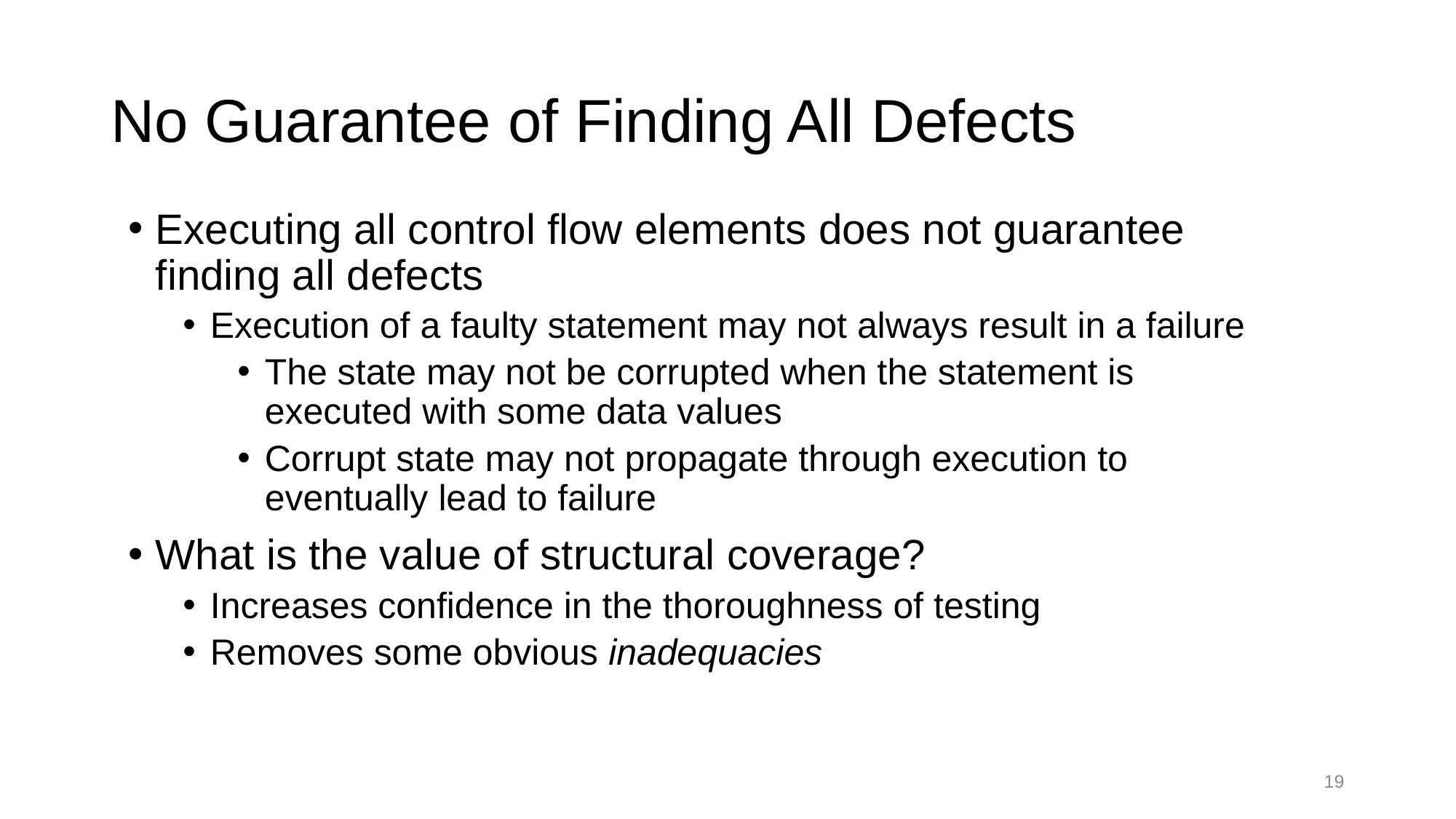

No Guarantee of Finding All Defects
Executing all control flow elements does not guarantee finding all defects
Execution of a faulty statement may not always result in a failure
The state may not be corrupted when the statement is executed with some data values
Corrupt state may not propagate through execution to eventually lead to failure
What is the value of structural coverage?
Increases confidence in the thoroughness of testing
Removes some obvious inadequacies
19